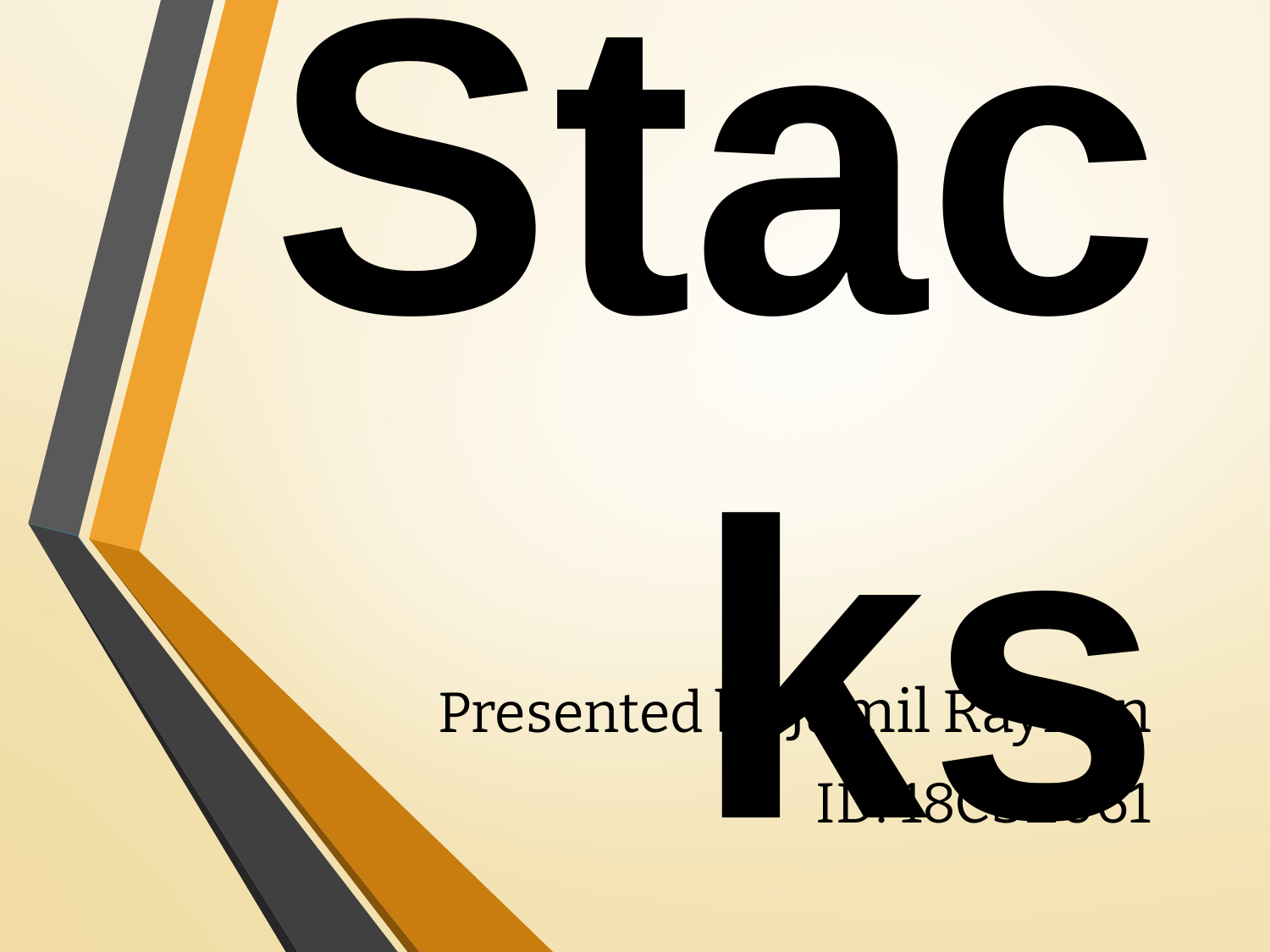

# Stacks
Presented by Jamil Rayhan
ID: 18CSE061